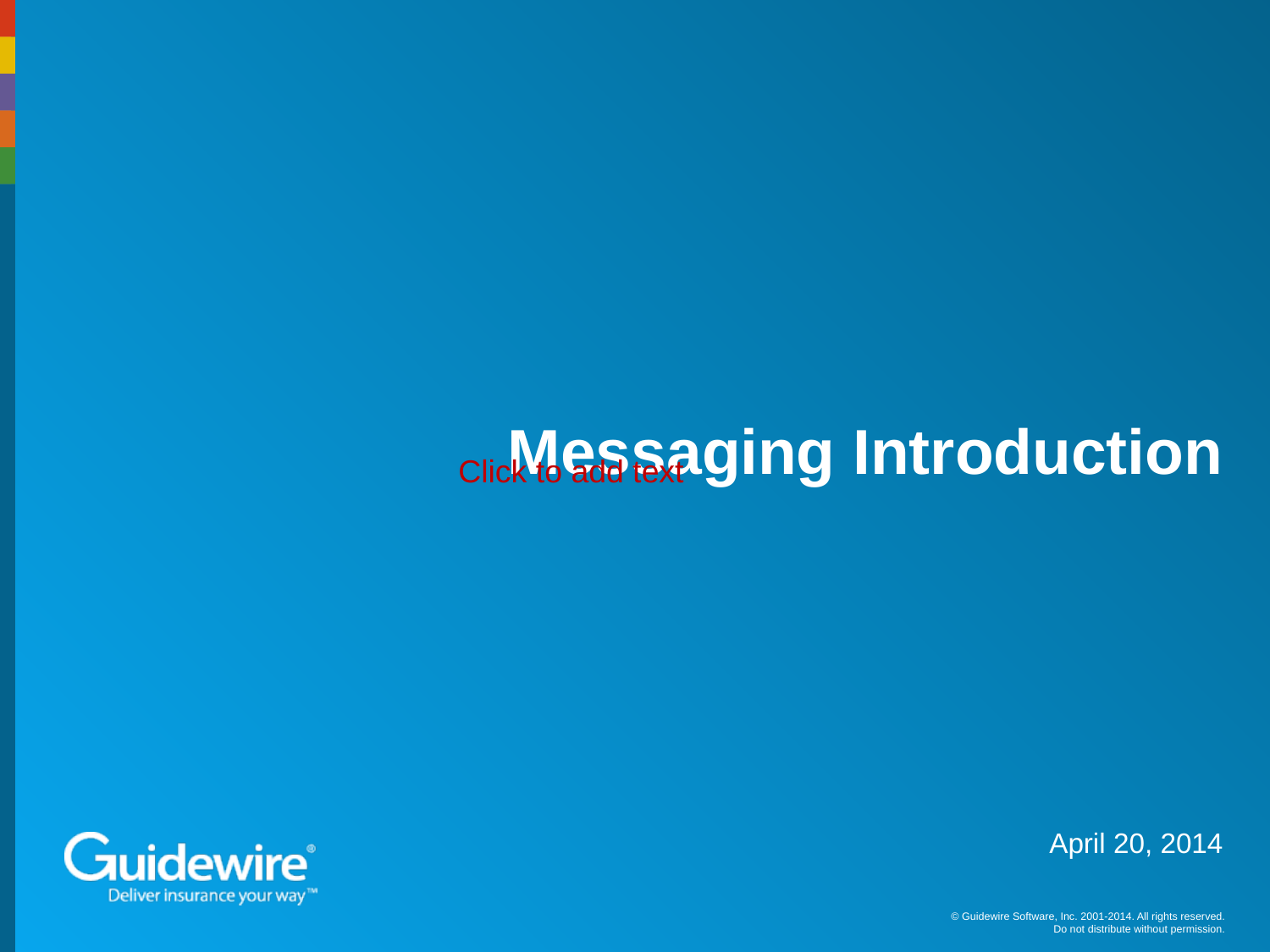

# Messaging Introduction
Click to add text
April 20, 2014